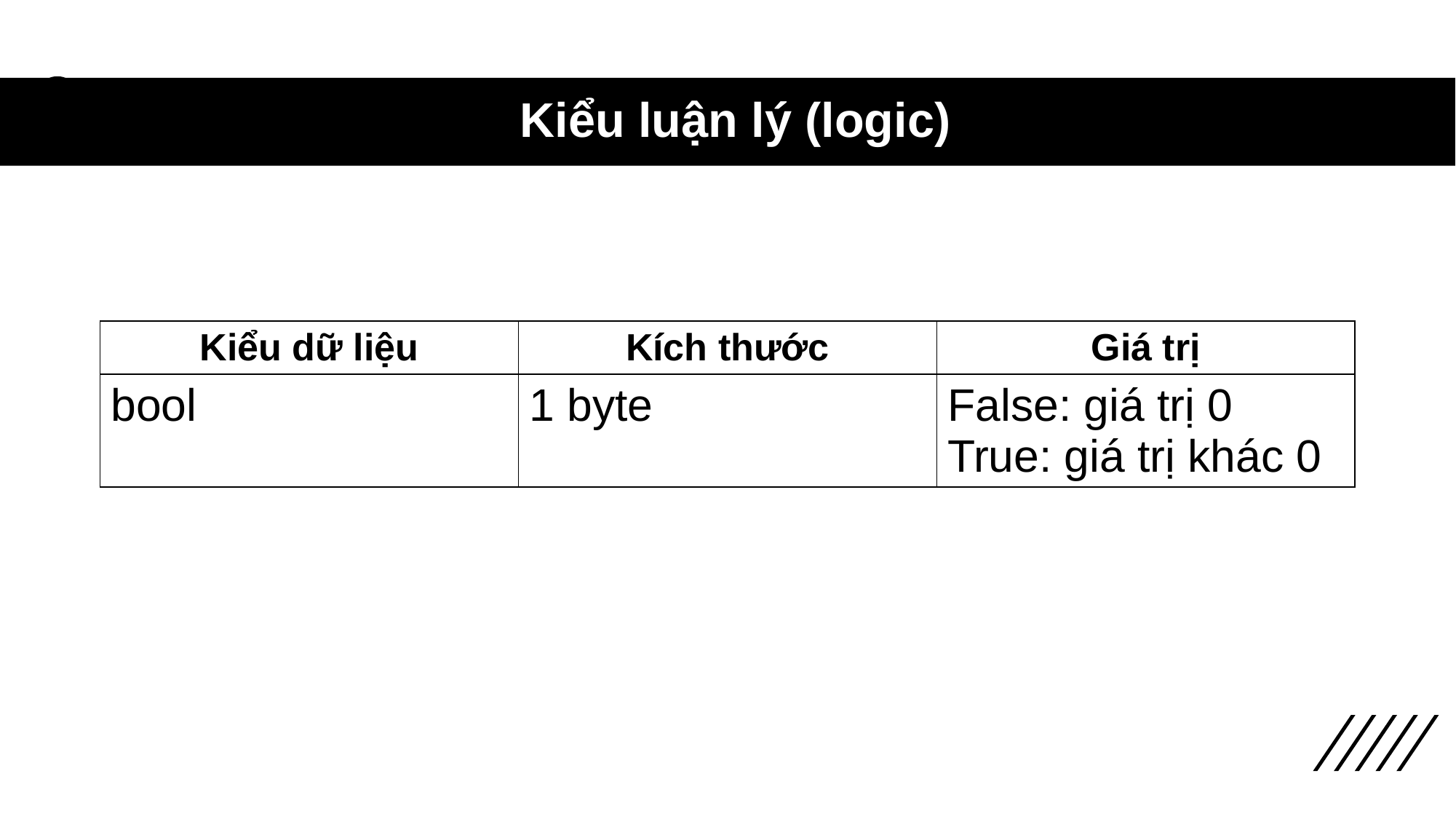

# Kiểu luận lý (logic)

| Kiểu dữ liệu | Kích thước | Giá trị |
| --- | --- | --- |
| bool | 1 byte | False: giá trị 0 True: giá trị khác 0 |